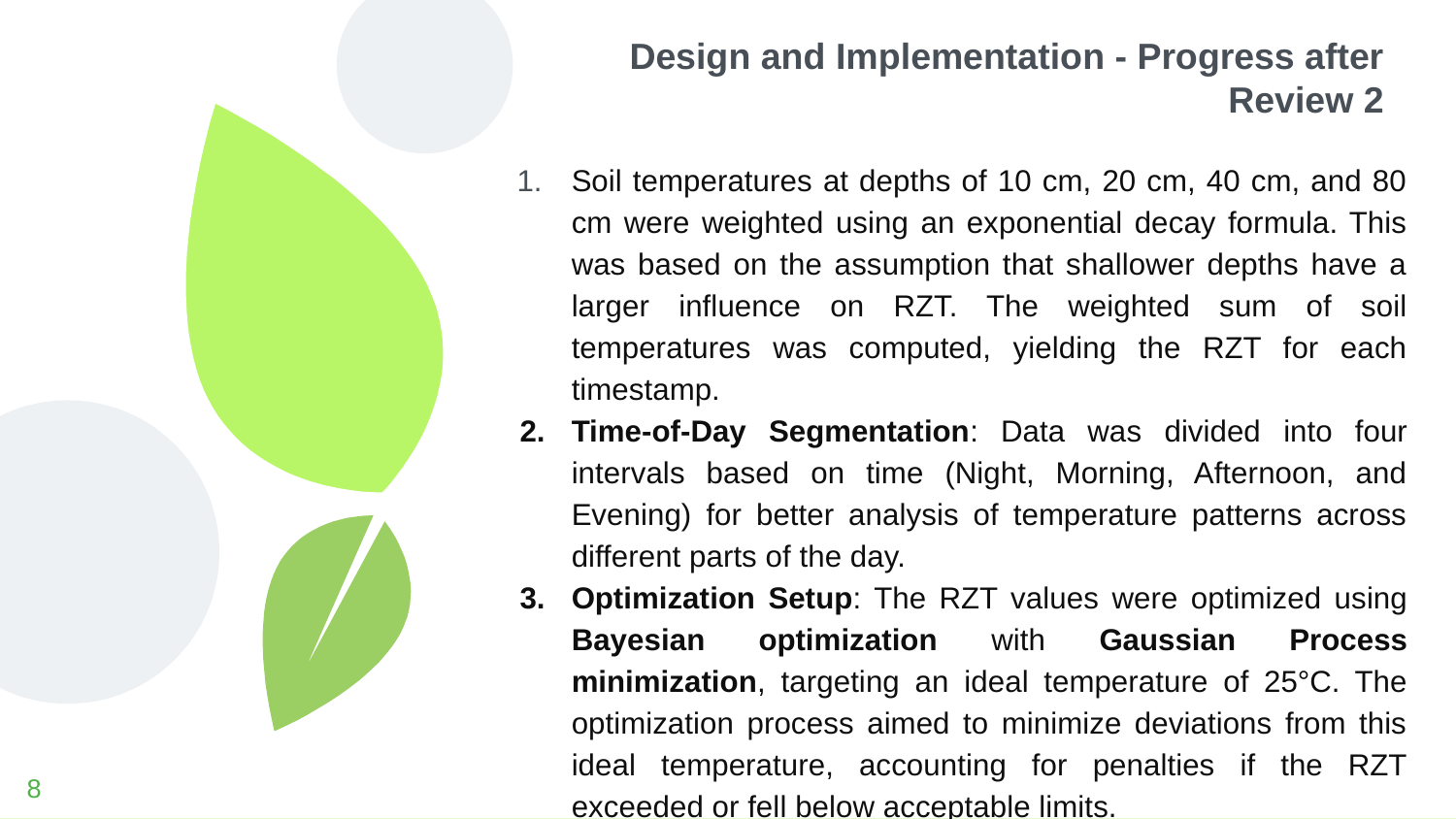

Design and Implementation - Progress after Review 2
Soil temperatures at depths of 10 cm, 20 cm, 40 cm, and 80 cm were weighted using an exponential decay formula. This was based on the assumption that shallower depths have a larger influence on RZT. The weighted sum of soil temperatures was computed, yielding the RZT for each timestamp.
Time-of-Day Segmentation: Data was divided into four intervals based on time (Night, Morning, Afternoon, and Evening) for better analysis of temperature patterns across different parts of the day.
Optimization Setup: The RZT values were optimized using Bayesian optimization with Gaussian Process minimization, targeting an ideal temperature of 25°C. The optimization process aimed to minimize deviations from this ideal temperature, accounting for penalties if the RZT exceeded or fell below acceptable limits.
8